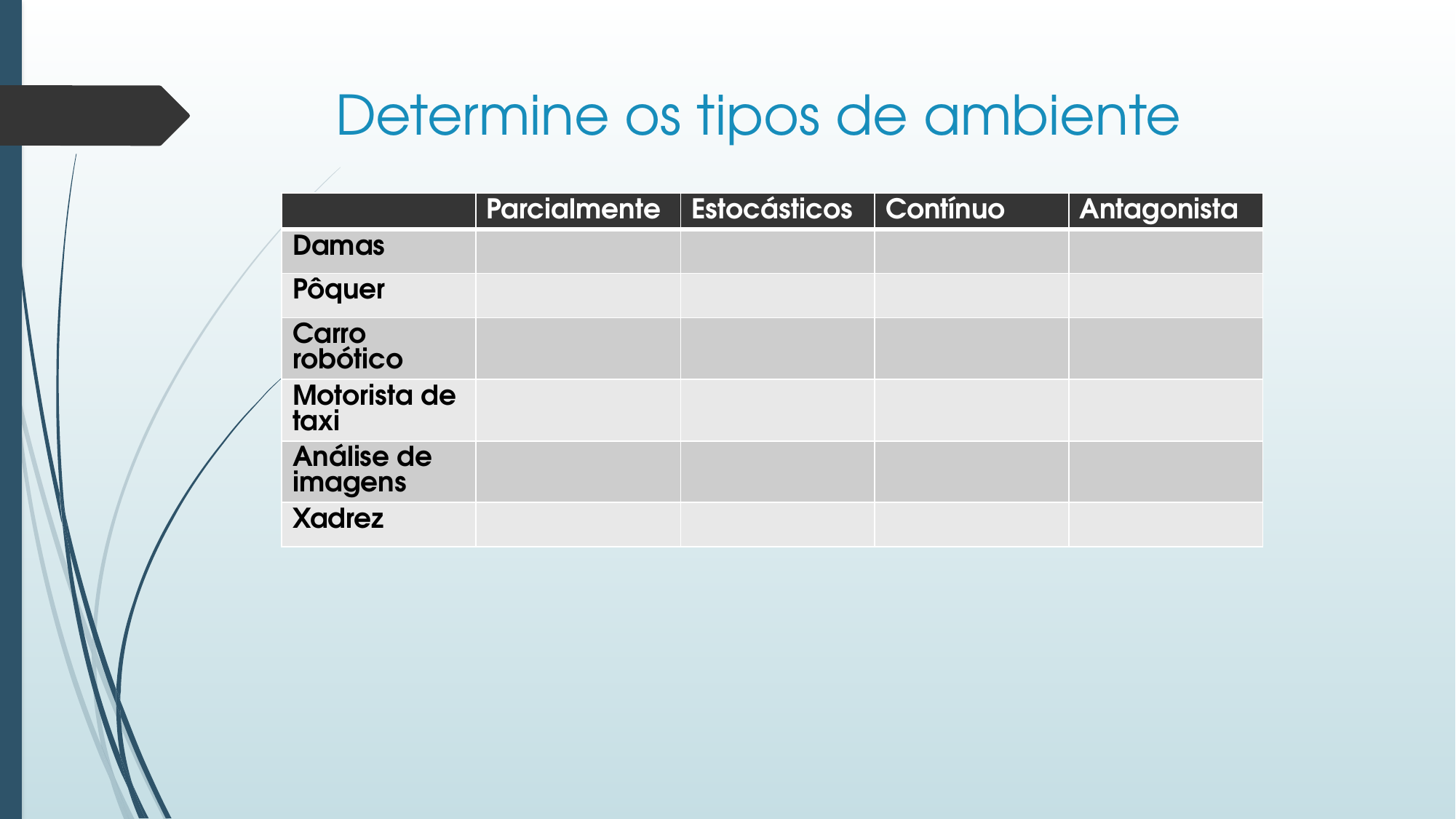

# Determine os tipos de ambiente
|  | Parcialmente | Estocásticos | Contínuo | Antagonista |
| --- | --- | --- | --- | --- |
| Damas |  |  |  |  |
| Pôquer |  |  |  |  |
| Carro robótico |  |  |  |  |
| Motorista de taxi |  |  |  |  |
| Análise de imagens |  |  |  |  |
| Xadrez |  |  |  |  |